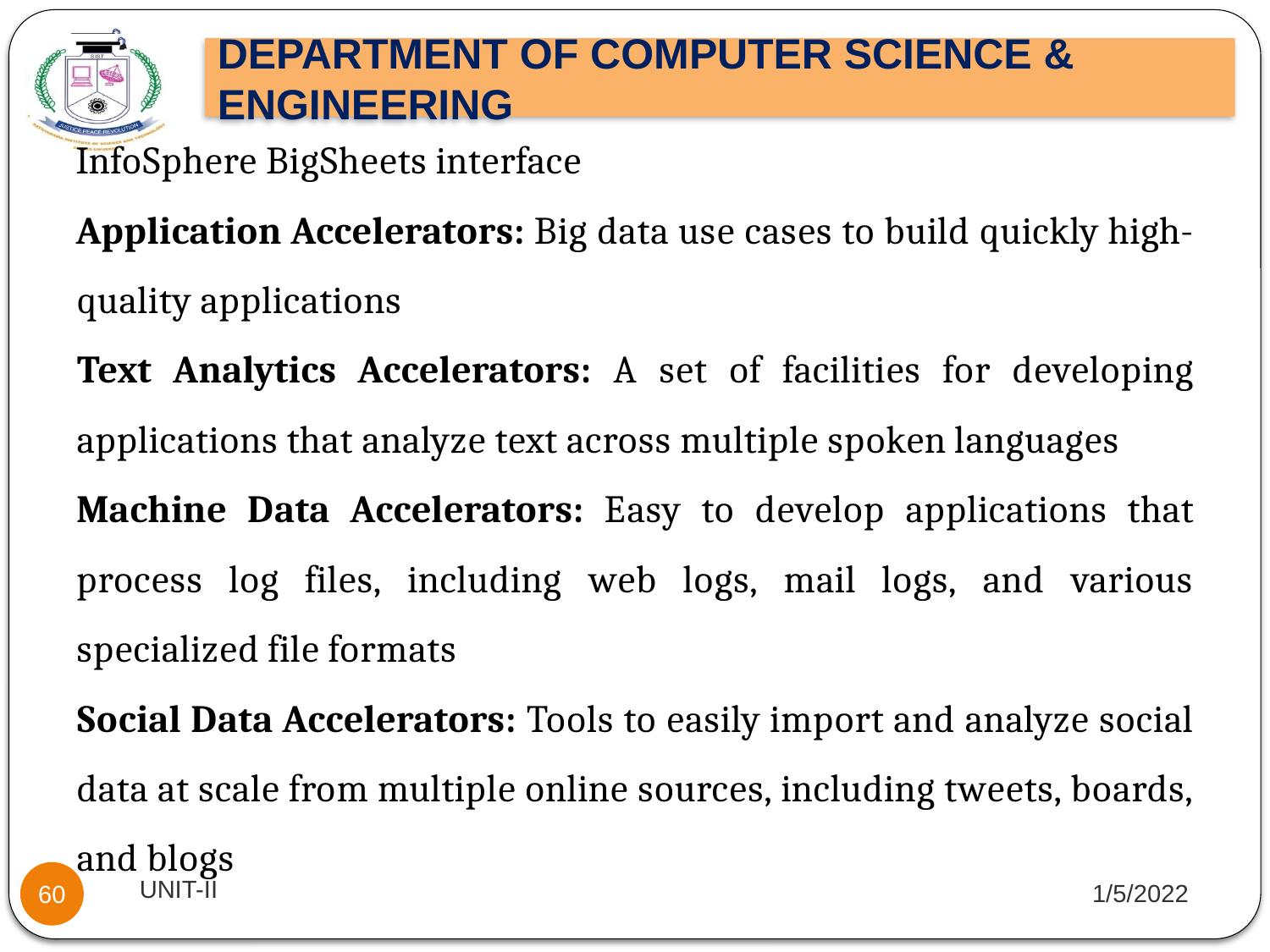

InfoSphere BigSheets interface
Application Accelerators: Big data use cases to build quickly high-quality applications
Text Analytics Accelerators: A set of facilities for developing applications that analyze text across multiple spoken languages
Machine Data Accelerators: Easy to develop applications that process log files, including web logs, mail logs, and various specialized file formats
Social Data Accelerators: Tools to easily import and analyze social data at scale from multiple online sources, including tweets, boards, and blogs
UNIT-II
1/5/2022
60